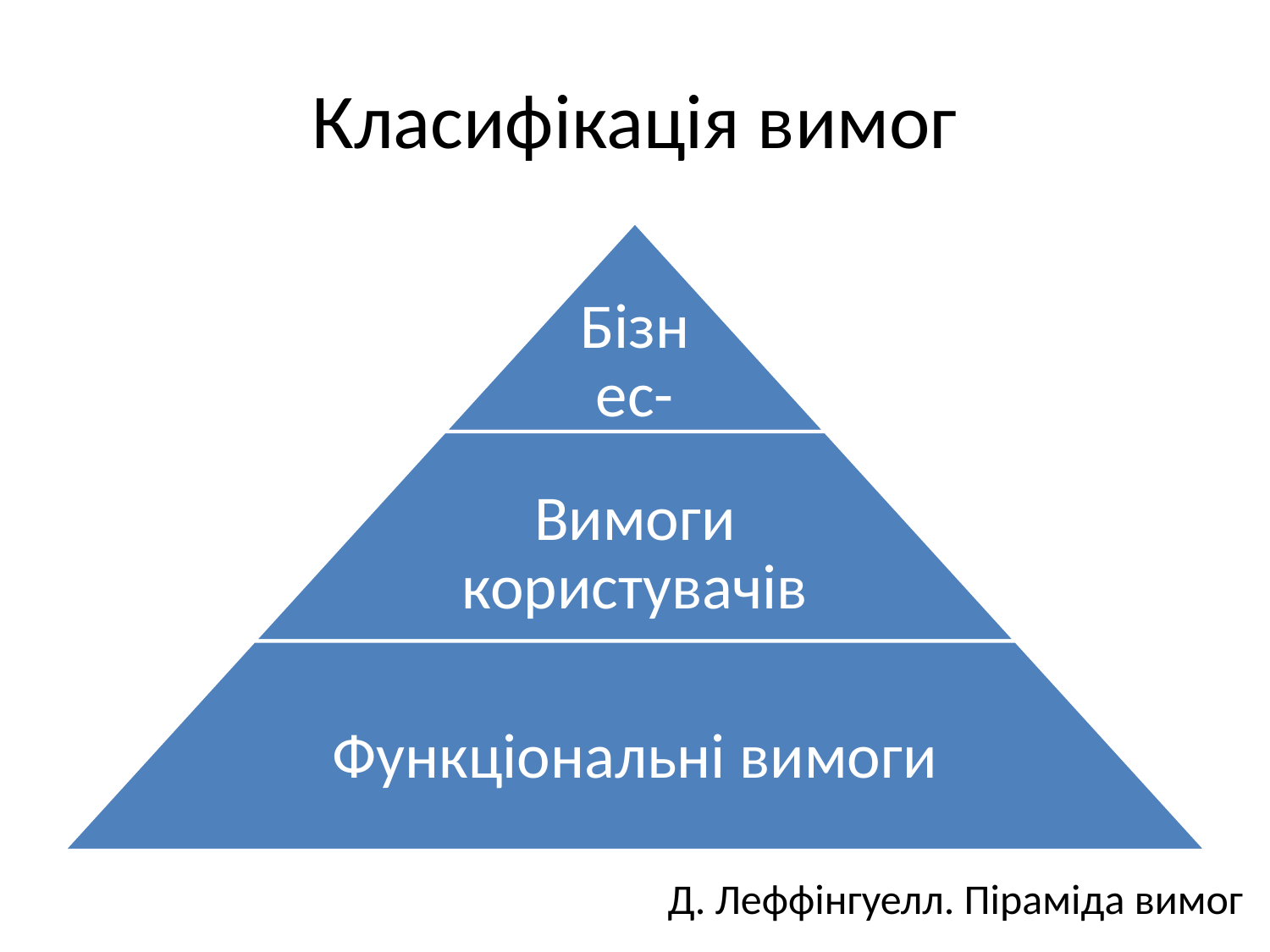

# Класифікація вимог
Бізнес-
цілі
Вимоги користувачів
Функціональні вимоги
Д. Леффінгуелл. Піраміда вимог